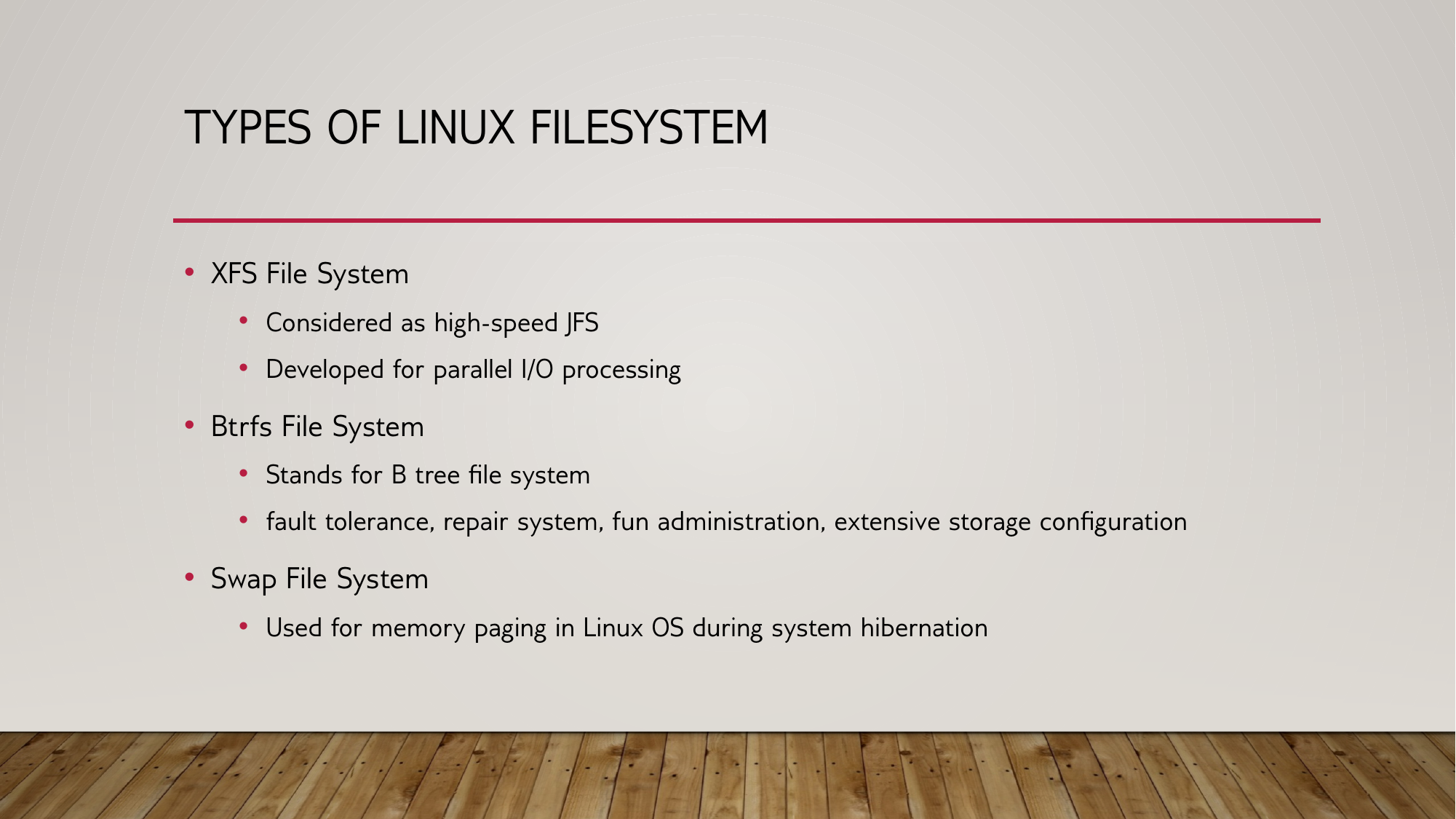

# Types of Linux Filesystem
XFS File System
Considered as high-speed JFS
Developed for parallel I/O processing
Btrfs File System
Stands for B tree file system
fault tolerance, repair system, fun administration, extensive storage configuration
Swap File System
Used for memory paging in Linux OS during system hibernation